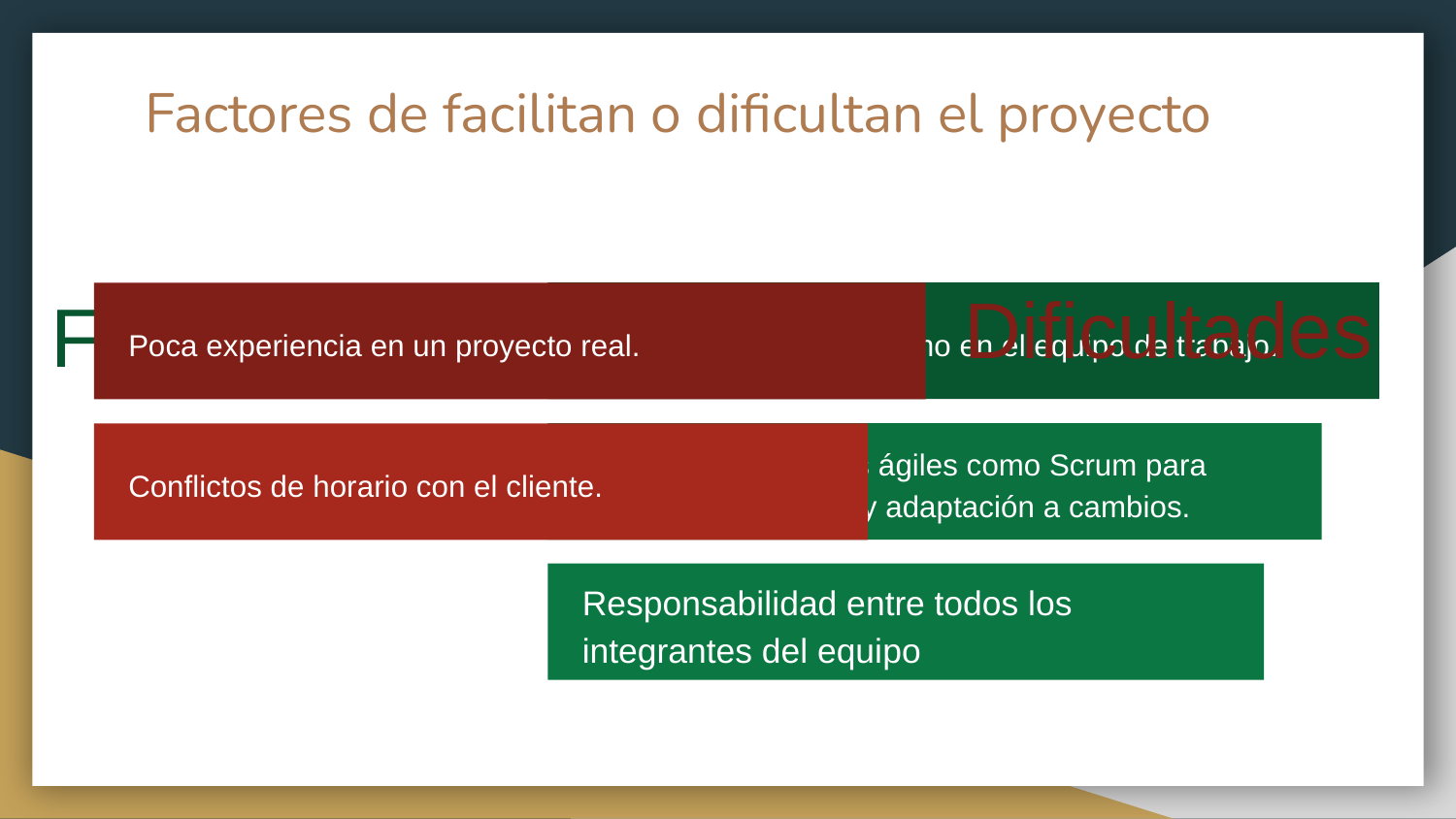

# Factores de facilitan o dificultan el proyecto
Dificultades

Confianza y compañerismo en el equipo de trabajo.

Poca experiencia en un proyecto real.
Facilitadores

Uso de metodologías ágiles como Scrum para asegurar flexibilidad y adaptación a cambios.

Conflictos de horario con el cliente.

Responsabilidad entre todos los integrantes del equipo